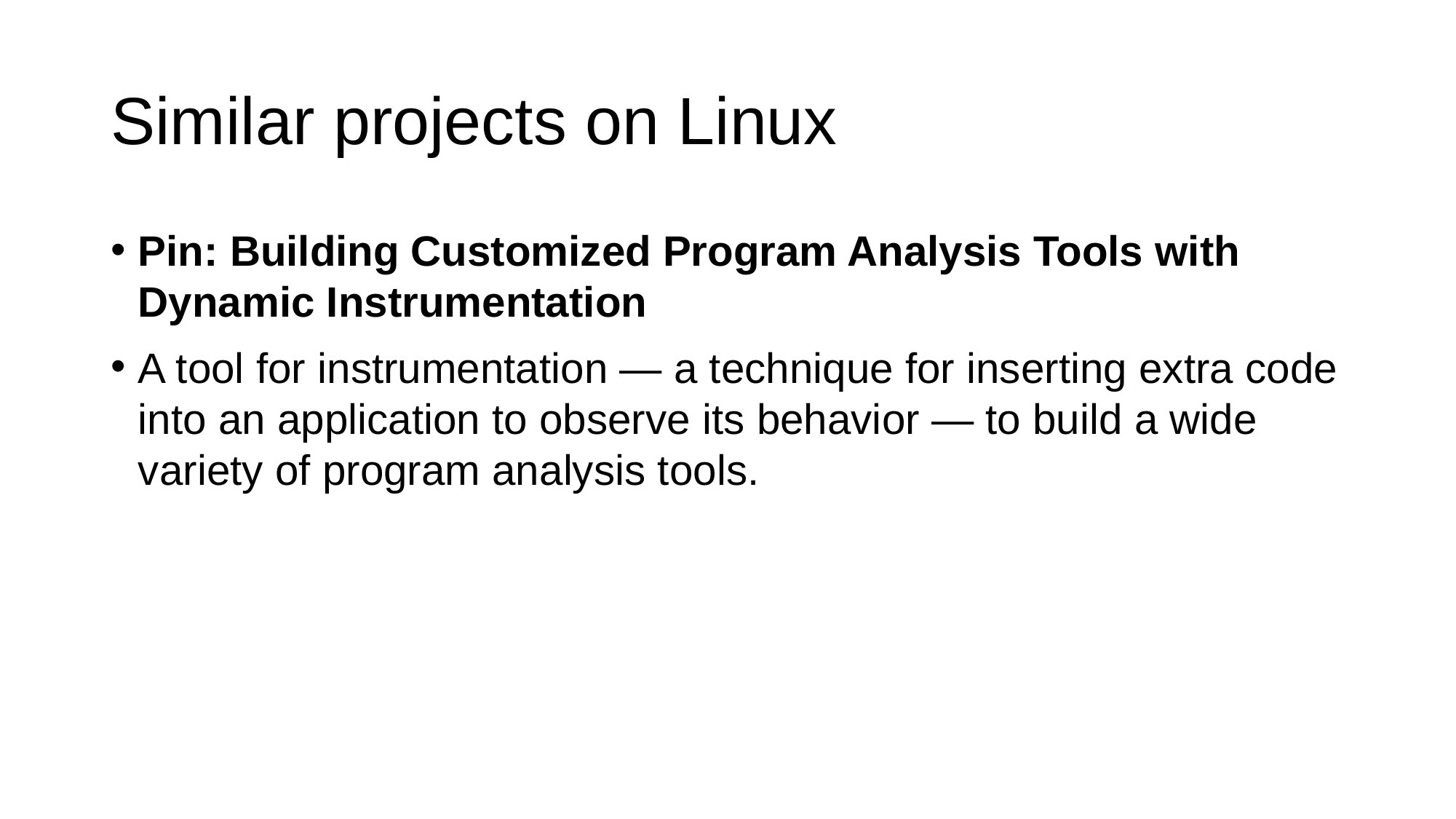

# Similar projects on Linux
Pin: Building Customized Program Analysis Tools with Dynamic Instrumentation
A tool for instrumentation — a technique for inserting extra code into an application to observe its behavior — to build a wide variety of program analysis tools.